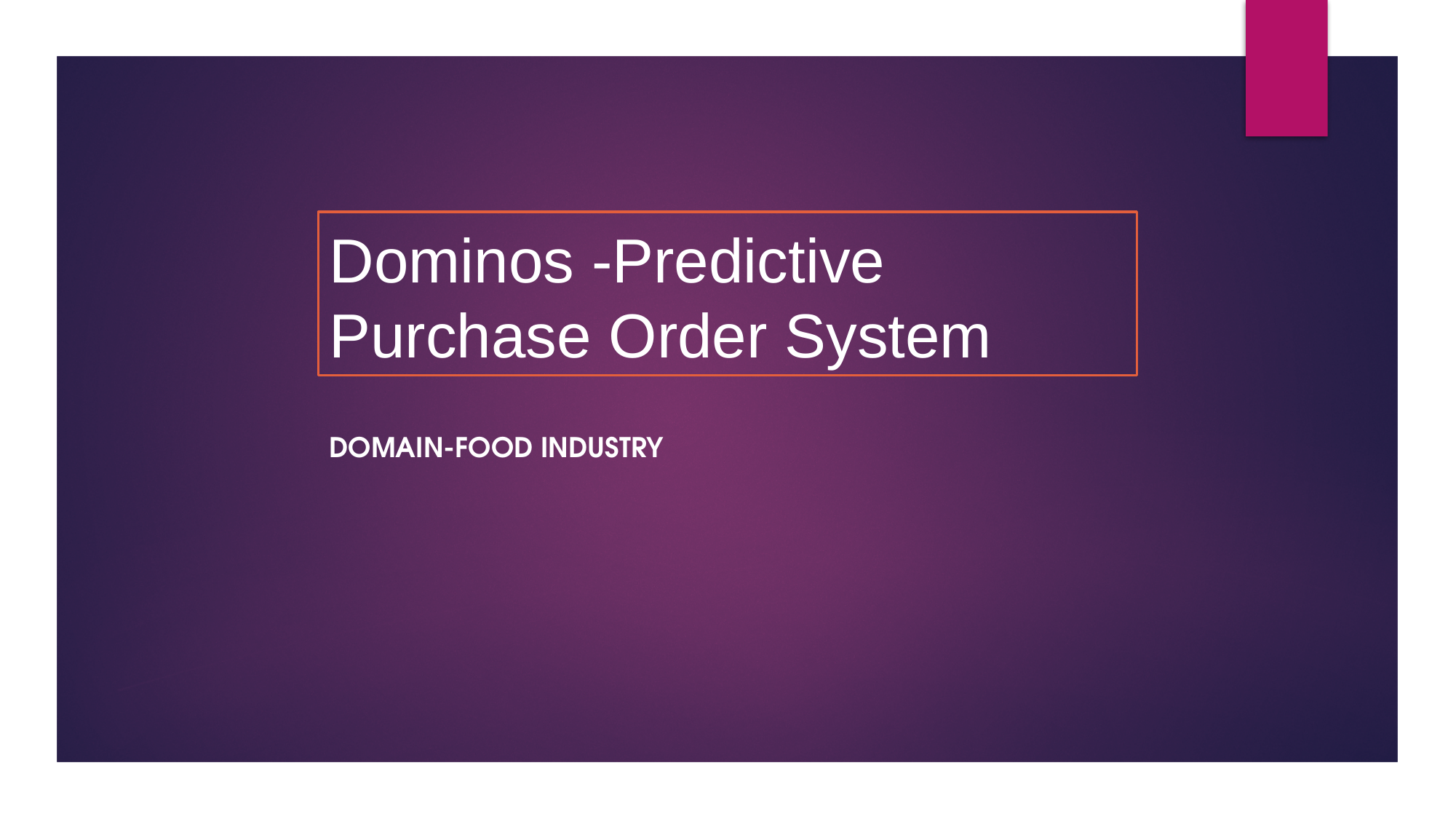

# Dominos -Predictive Purchase Order System
Domain-Food Industry